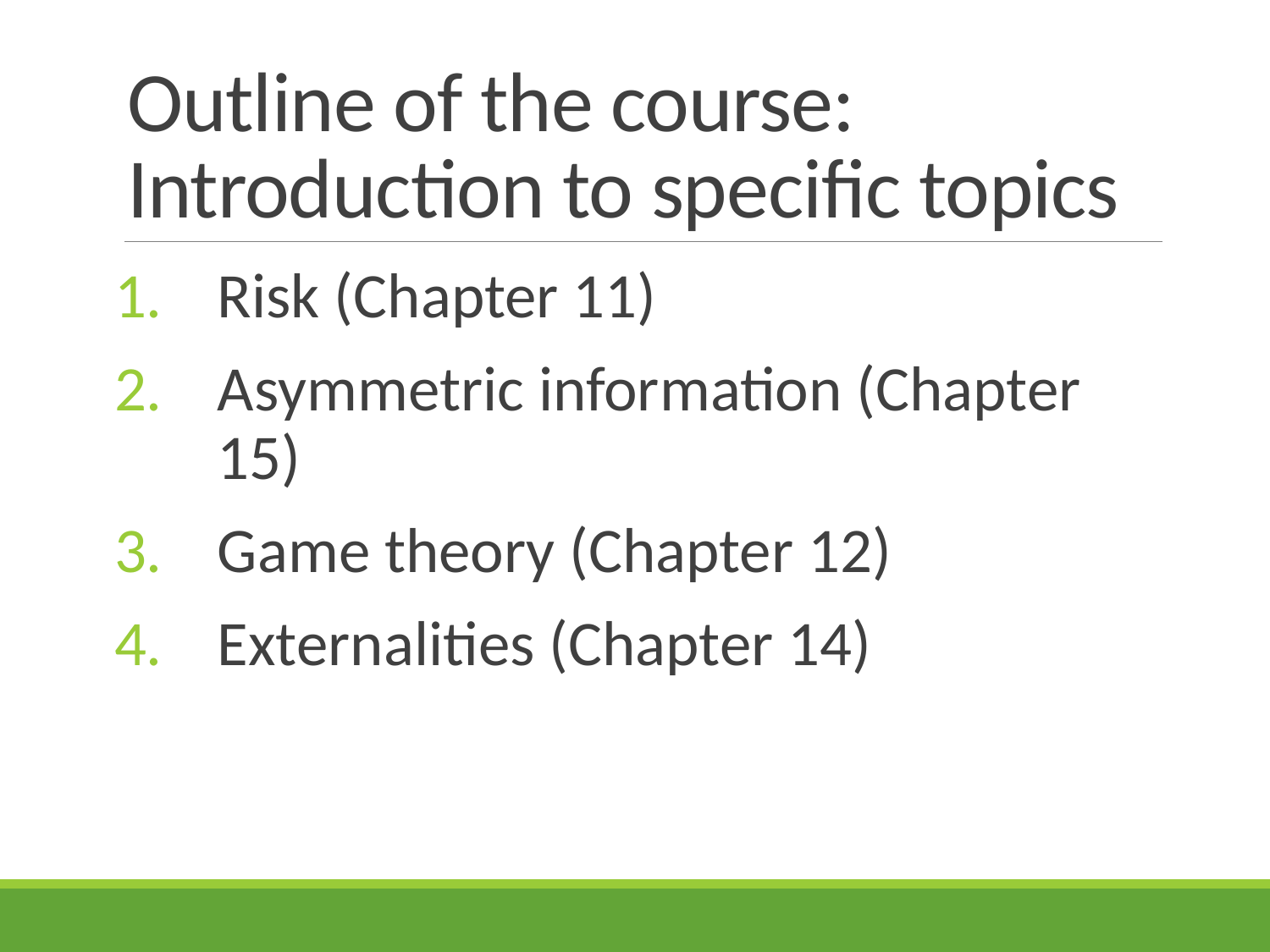

# Outline of the course: Introduction to specific topics
Risk (Chapter 11)
Asymmetric information (Chapter 15)
Game theory (Chapter 12)
Externalities (Chapter 14)